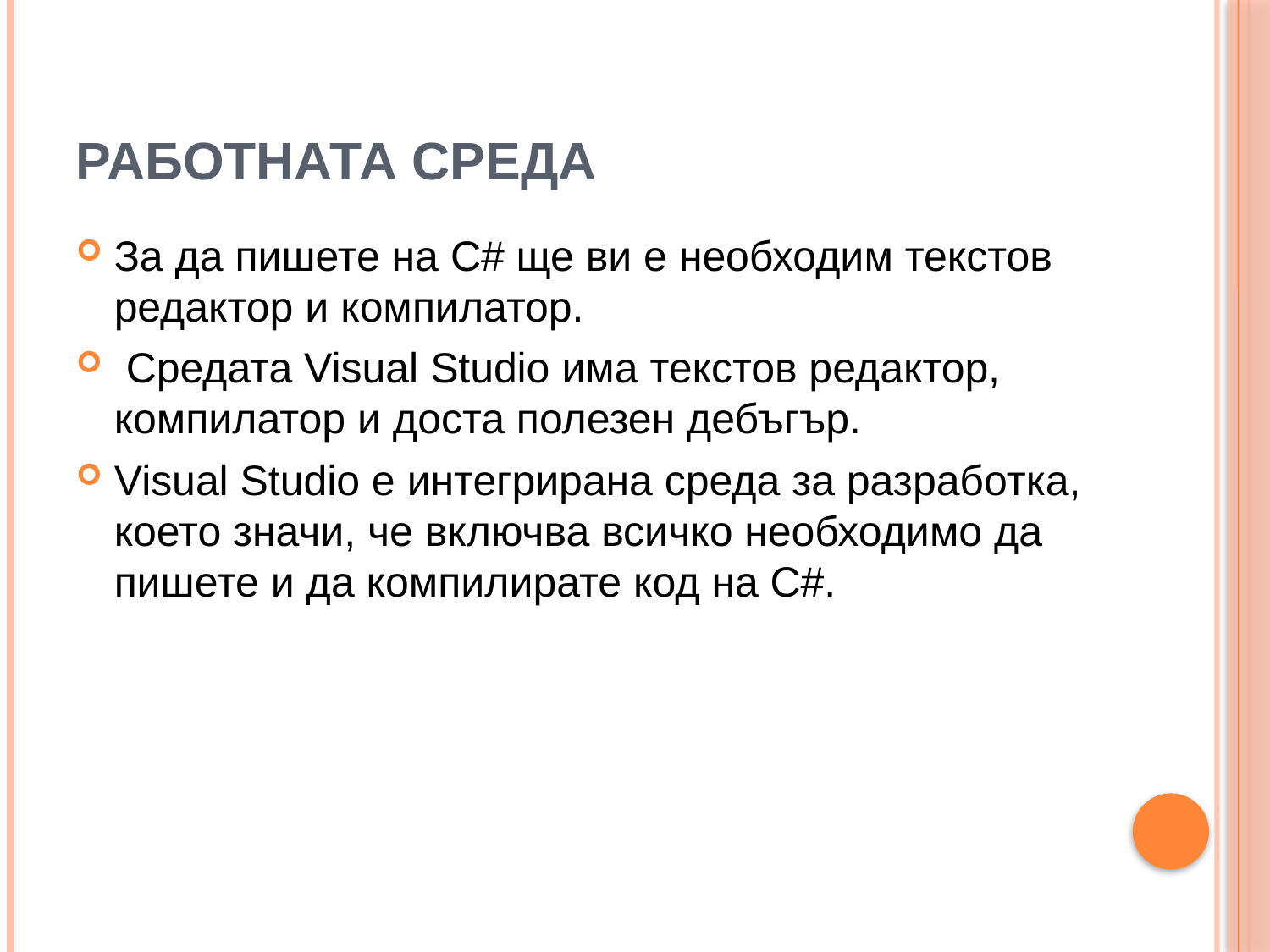

# Работната среда
За да пишете на C# ще ви е необходим текстов редактор и компилатор.
 Средата Visual Studio има текстов редактор, компилатор и доста полезен дебъгър.
Visual Studio е интегрирана среда за разработка, което значи, че включва всичко необходимо да пишете и да компилирате код на C#.